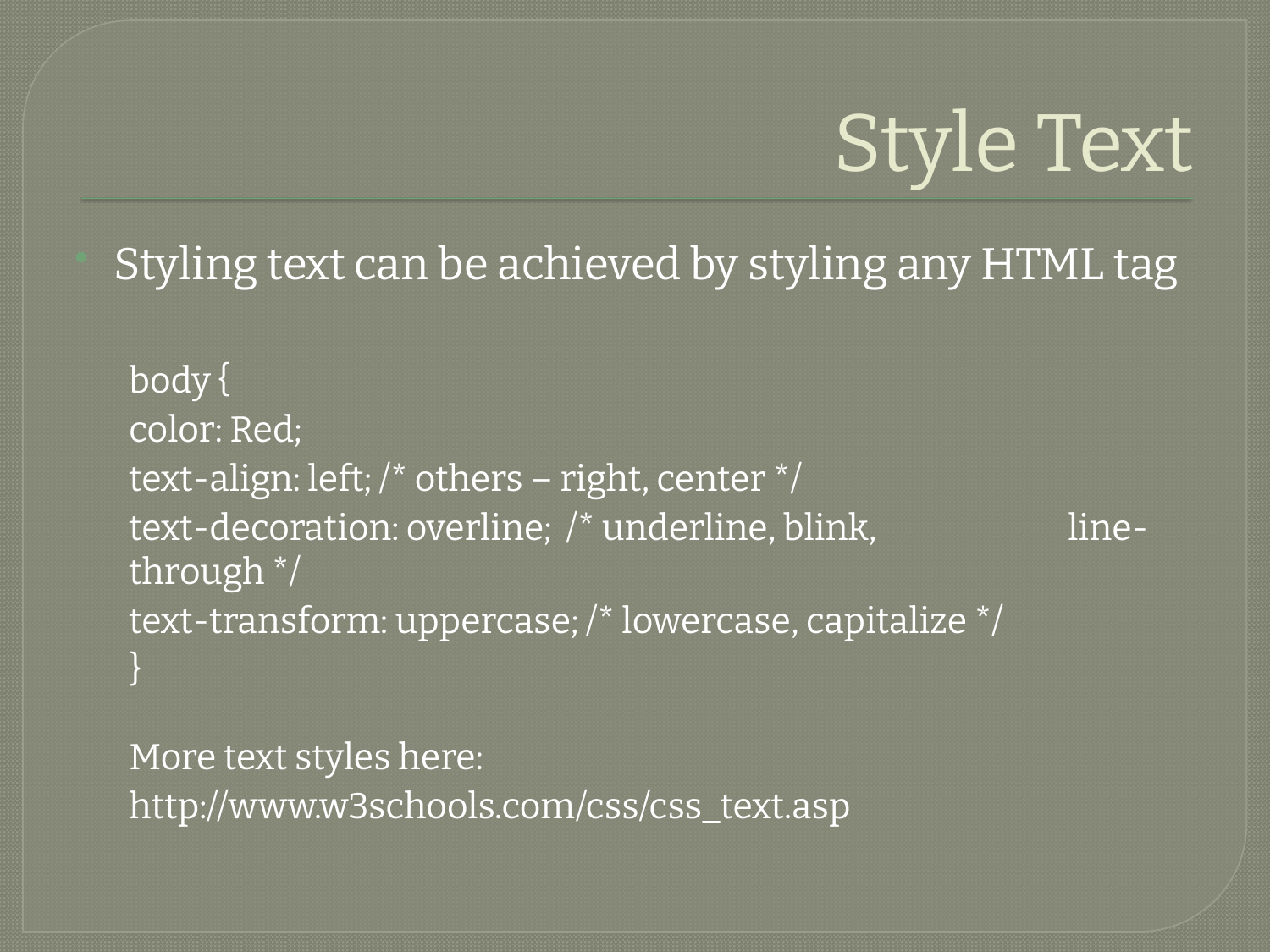

# Style Text
Styling text can be achieved by styling any HTML tag

body {
	color: Red;
	text-align: left; /* others – right, center */
	text-decoration: overline;  /* underline, blink, 					        	     line-through */
	text-transform: uppercase; /* lowercase, capitalize */
}
More text styles here:
http://www.w3schools.com/css/css_text.asp